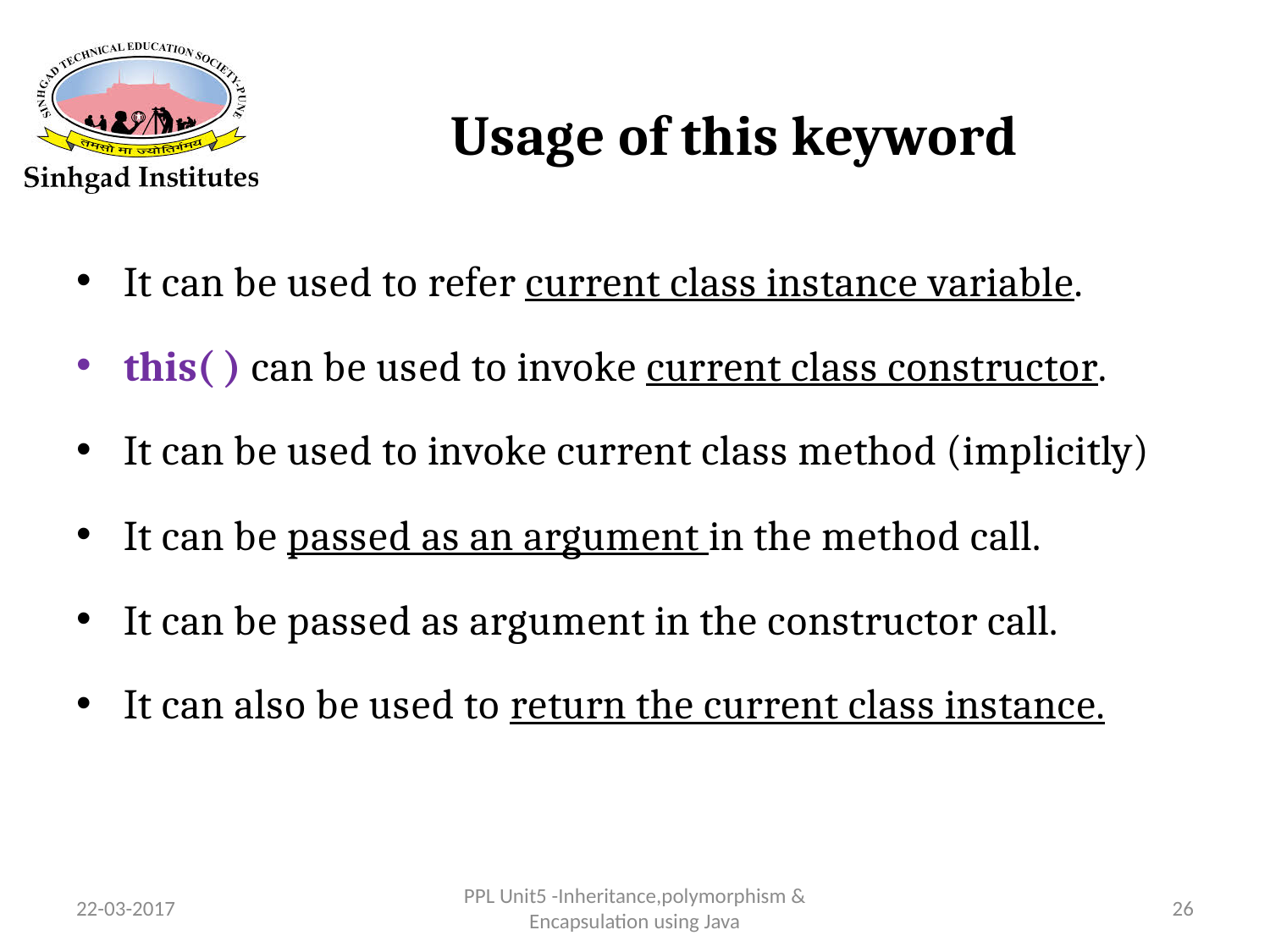

# Usage of this keyword
It can be used to refer current class instance variable.
this( ) can be used to invoke current class constructor.
It can be used to invoke current class method (implicitly)
It can be passed as an argument in the method call.
It can be passed as argument in the constructor call.
It can also be used to return the current class instance.

22-03-2017
PPL Unit5 -Inheritance,polymorphism & Encapsulation using Java
26